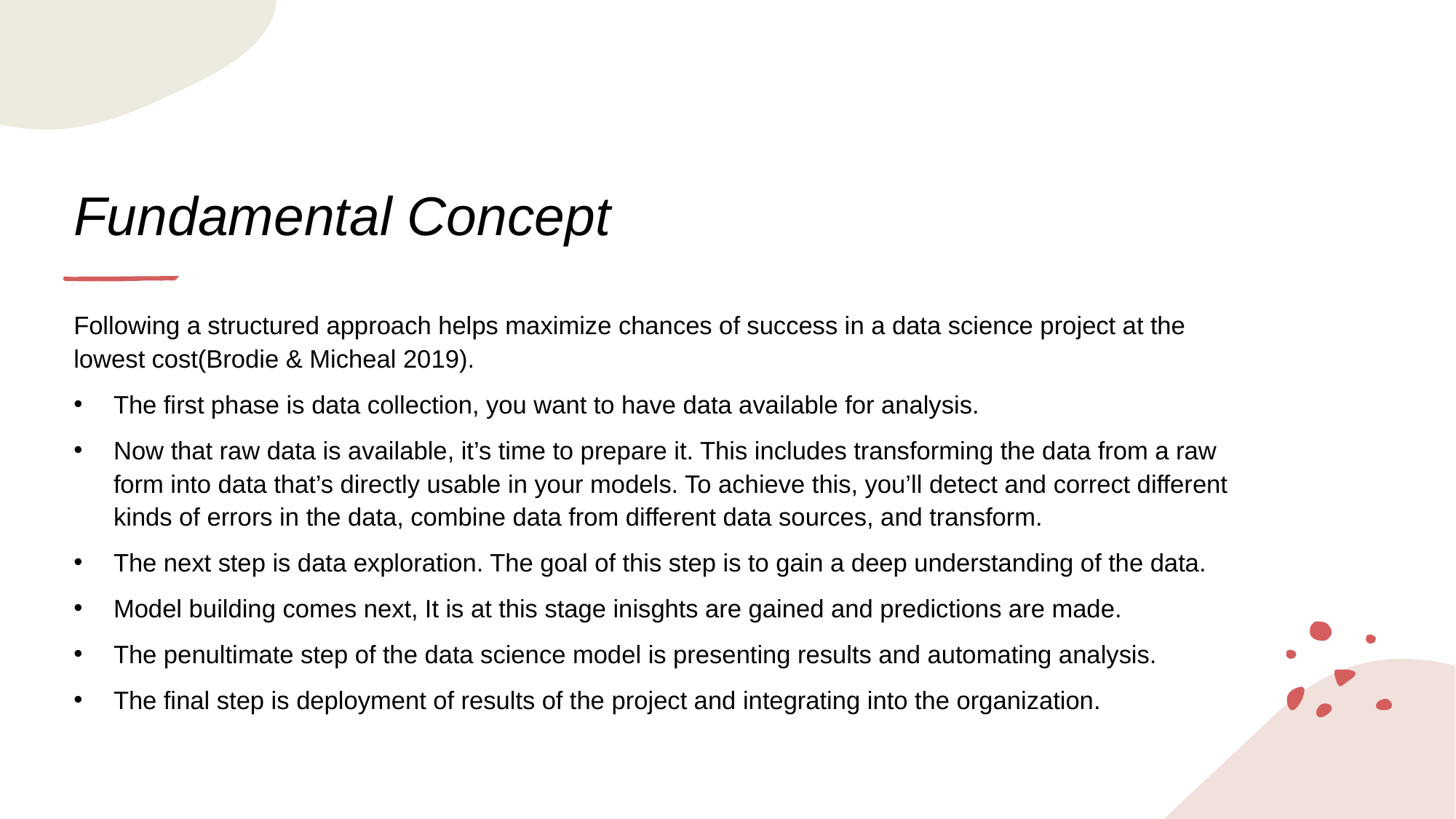

# Fundamental Concept
Following a structured approach helps maximize chances of success in a data science project at the lowest cost(Brodie & Micheal 2019).
The first phase is data collection, you want to have data available for analysis.
Now that raw data is available, it’s time to prepare it. This includes transforming the data from a raw form into data that’s directly usable in your models. To achieve this, you’ll detect and correct different kinds of errors in the data, combine data from different data sources, and transform.
The next step is data exploration. The goal of this step is to gain a deep understanding of the data.
Model building comes next, It is at this stage inisghts are gained and predictions are made.
The penultimate step of the data science model is presenting results and automating analysis.
The final step is deployment of results of the project and integrating into the organization.